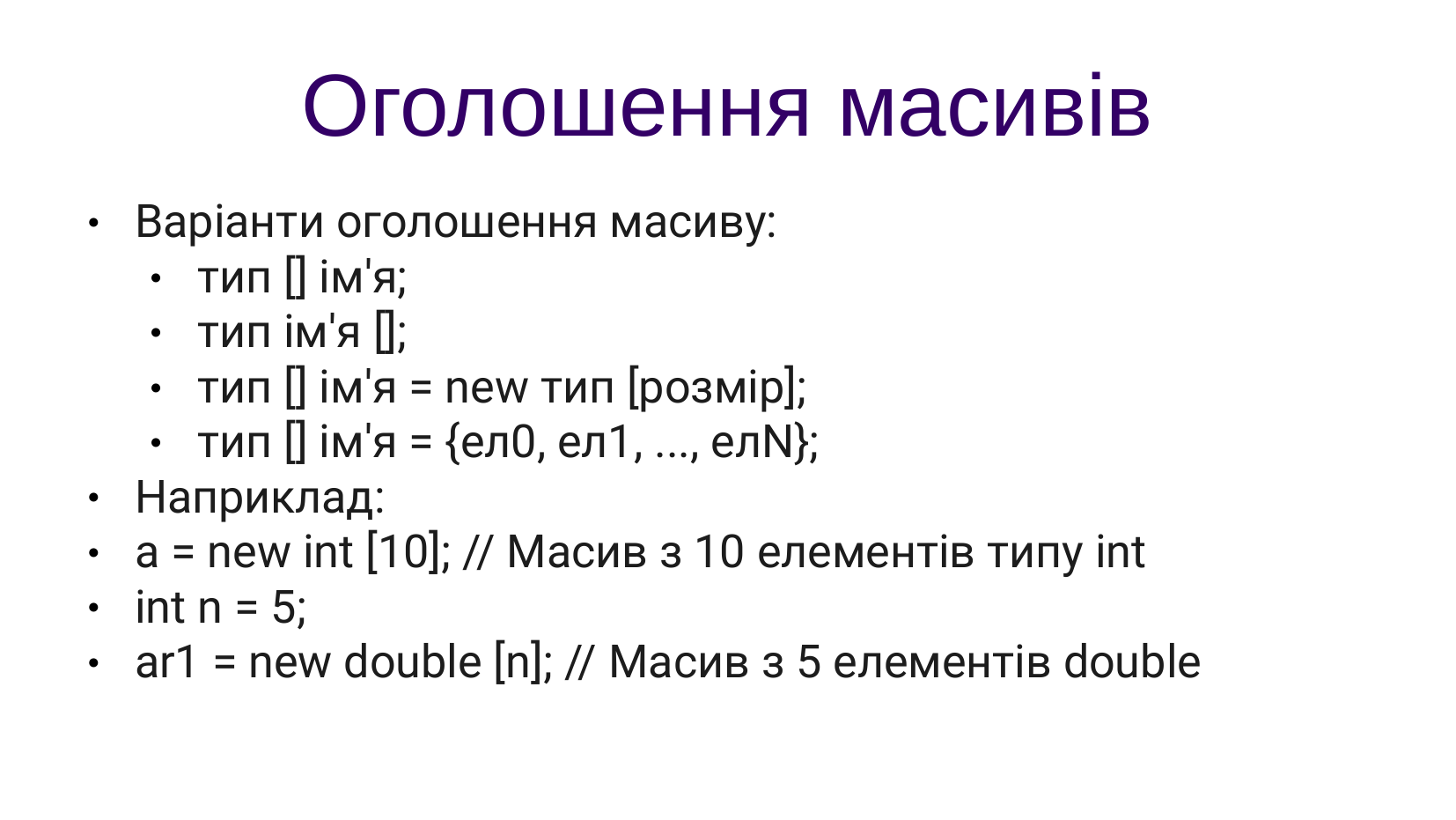

Оголошення масивів
Варіанти оголошення масиву:
тип [] ім'я;
тип ім'я [];
тип [] ім'я = new тип [розмір];
тип [] ім'я = {ел0, ел1, ..., елN};
Наприклад:
a = new int [10]; // Масив з 10 елементів типу int
int n = 5;
ar1 = new double [n]; // Масив з 5 елементів double